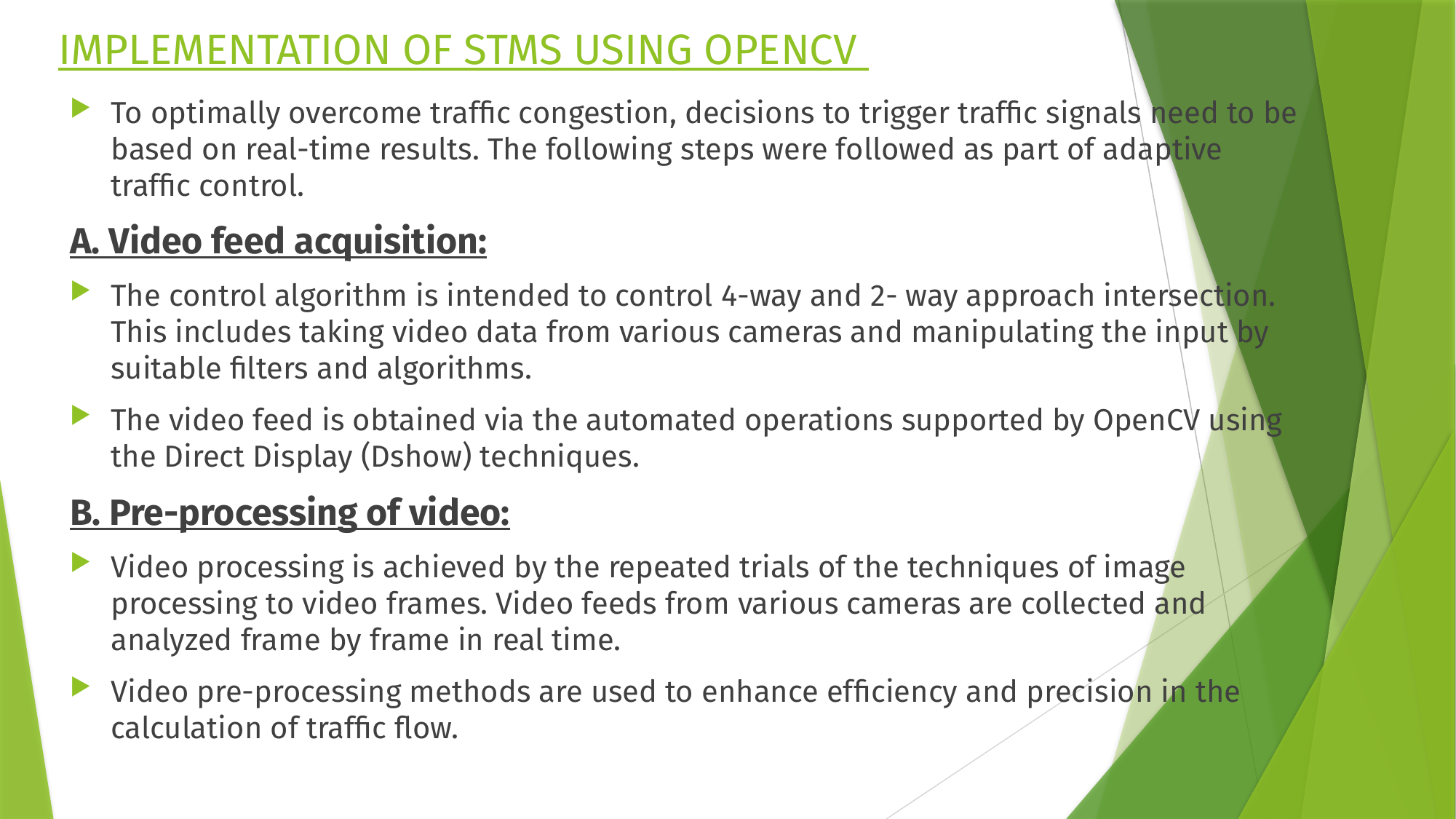

# IMPLEMENTATION OF STMS USING OPENCV
To optimally overcome traffic congestion, decisions to trigger traffic signals need to be based on real-time results. The following steps were followed as part of adaptive traffic control.
A. Video feed acquisition:
The control algorithm is intended to control 4-way and 2- way approach intersection. This includes taking video data from various cameras and manipulating the input by suitable filters and algorithms.
The video feed is obtained via the automated operations supported by OpenCV using the Direct Display (Dshow) techniques.
B. Pre-processing of video:
Video processing is achieved by the repeated trials of the techniques of image processing to video frames. Video feeds from various cameras are collected and analyzed frame by frame in real time.
Video pre-processing methods are used to enhance efficiency and precision in the calculation of traffic flow.